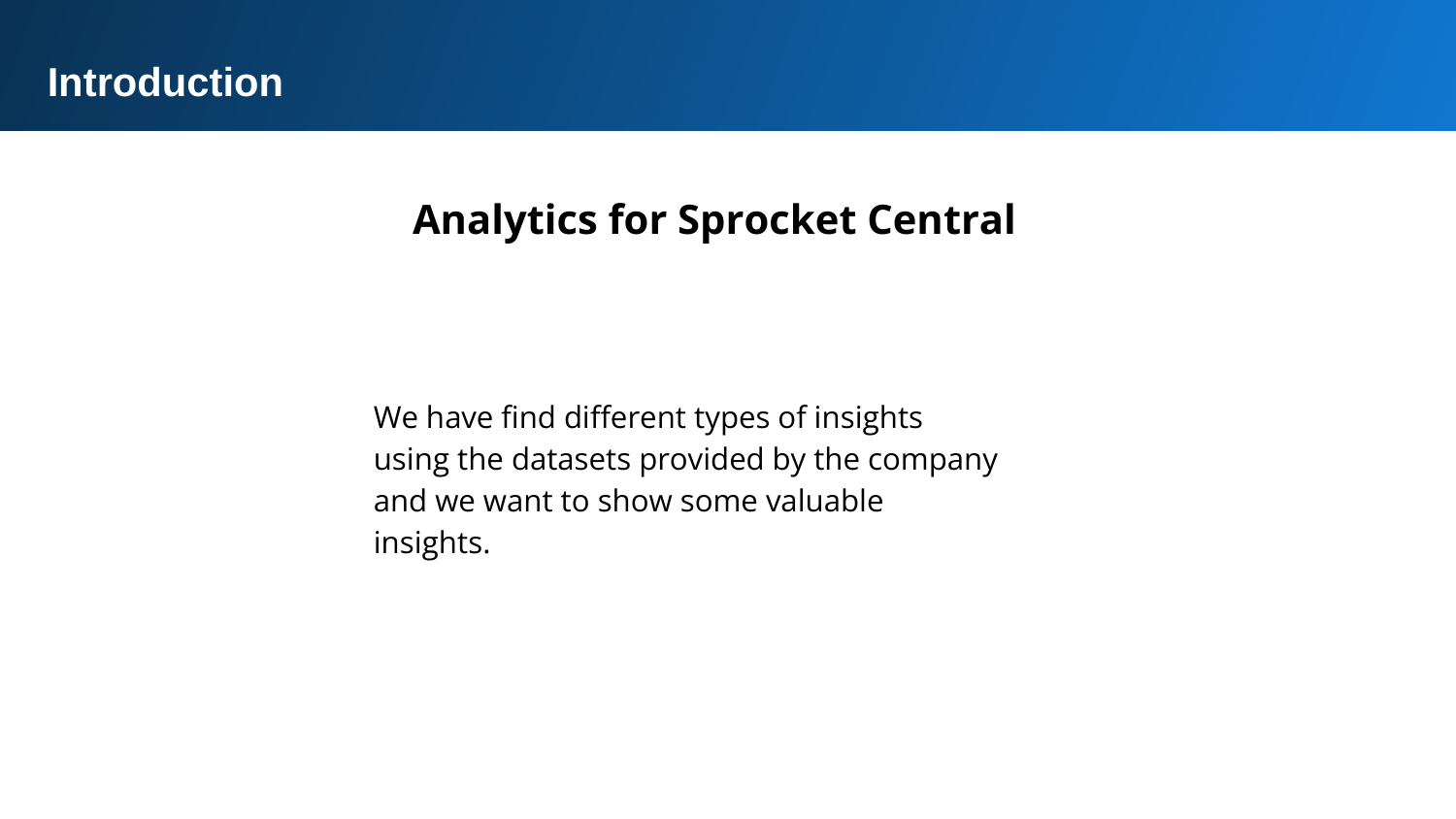

Introduction
Analytics for Sprocket Central
We have find different types of insights using the datasets provided by the company and we want to show some valuable insights.